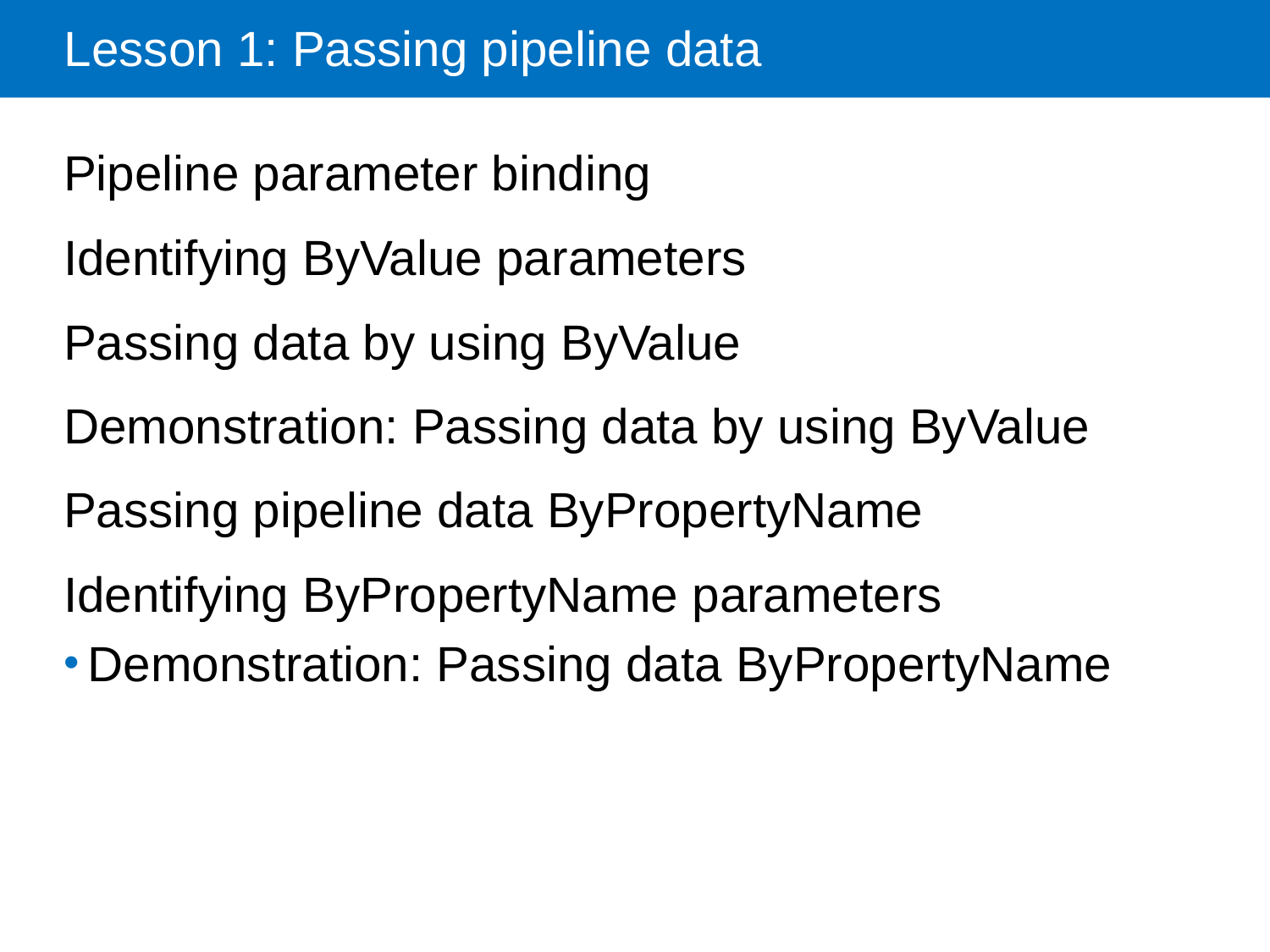

# Lesson 1: Passing pipeline data
Pipeline parameter binding
Identifying ByValue parameters
Passing data by using ByValue
Demonstration: Passing data by using ByValue
Passing pipeline data ByPropertyName
Identifying ByPropertyName parameters
Demonstration: Passing data ByPropertyName